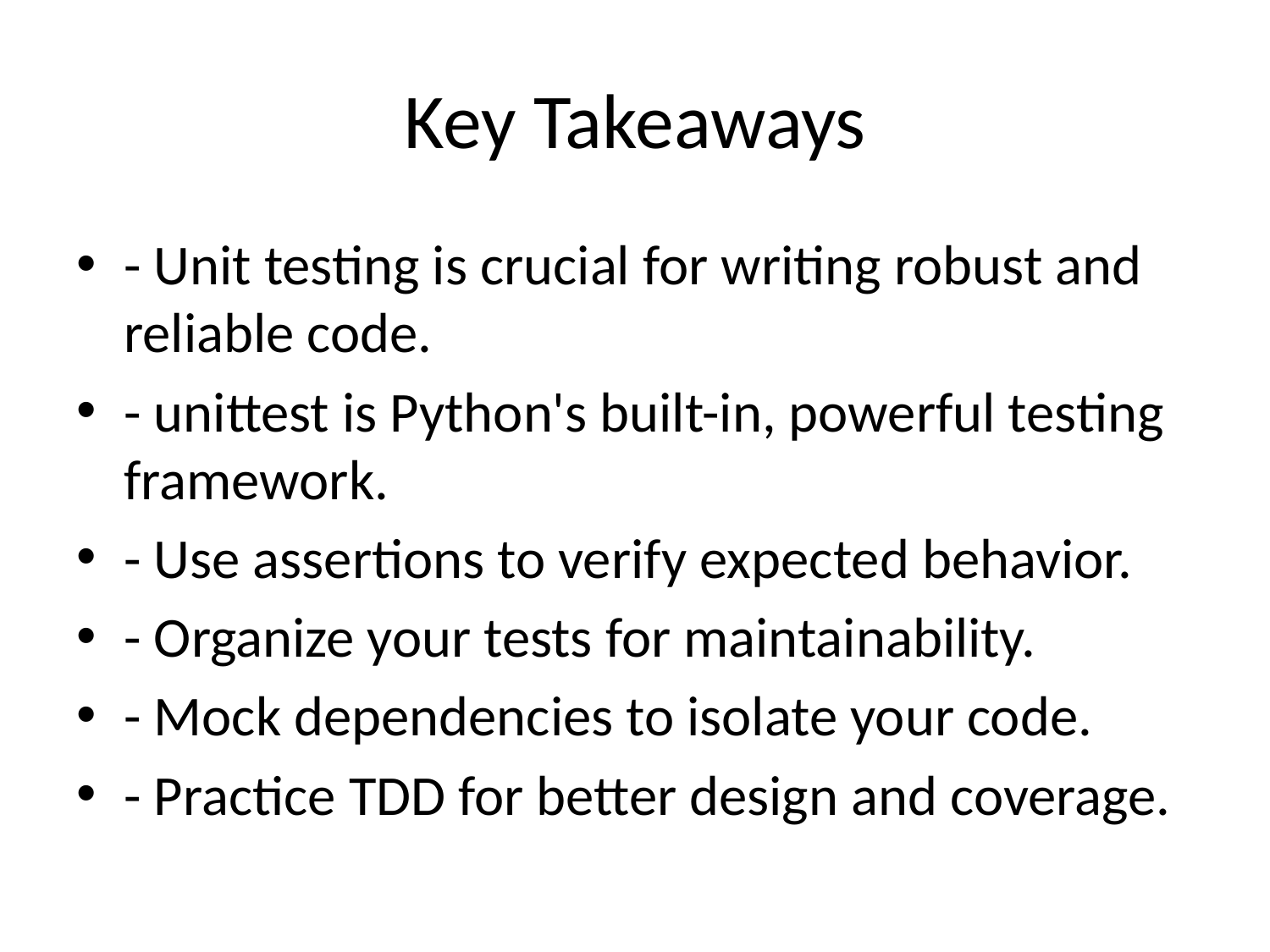

# Key Takeaways
- Unit testing is crucial for writing robust and reliable code.
- unittest is Python's built-in, powerful testing framework.
- Use assertions to verify expected behavior.
- Organize your tests for maintainability.
- Mock dependencies to isolate your code.
- Practice TDD for better design and coverage.